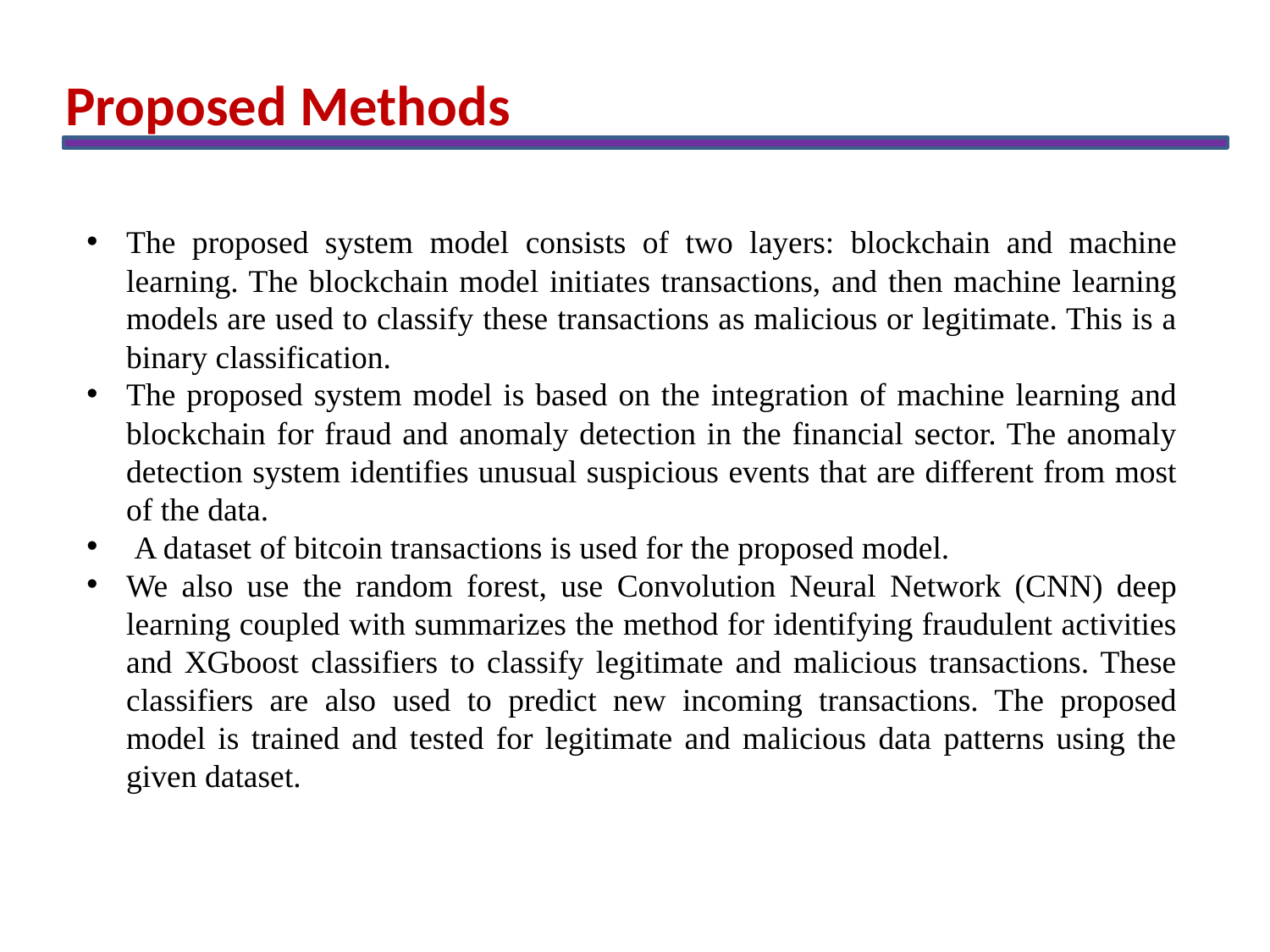

Proposed Methods

The proposed system model consists of two layers: blockchain and machine learning. The blockchain model initiates transactions, and then machine learning models are used to classify these transactions as malicious or legitimate. This is a binary classification.
The proposed system model is based on the integration of machine learning and blockchain for fraud and anomaly detection in the financial sector. The anomaly detection system identifies unusual suspicious events that are different from most of the data.
 A dataset of bitcoin transactions is used for the proposed model.
We also use the random forest, use Convolution Neural Network (CNN) deep learning coupled with summarizes the method for identifying fraudulent activities and XGboost classifiers to classify legitimate and malicious transactions. These classifiers are also used to predict new incoming transactions. The proposed model is trained and tested for legitimate and malicious data patterns using the given dataset.